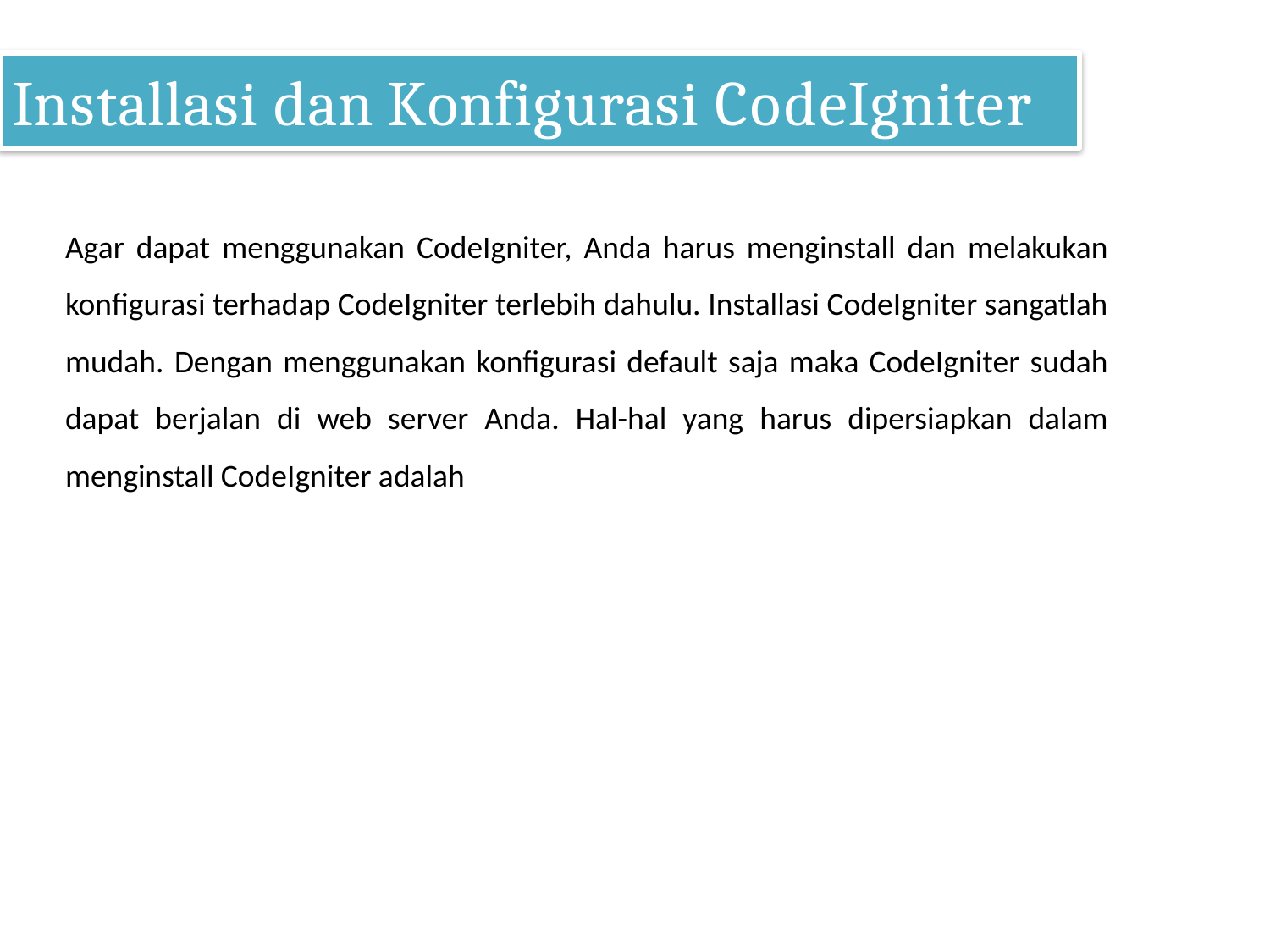

# Installasi dan Konfigurasi CodeIgniter
Agar dapat menggunakan CodeIgniter, Anda harus menginstall dan melakukan konfigurasi terhadap CodeIgniter terlebih dahulu. Installasi CodeIgniter sangatlah mudah. Dengan menggunakan konfigurasi default saja maka CodeIgniter sudah dapat berjalan di web server Anda. Hal-hal yang harus dipersiapkan dalam menginstall CodeIgniter adalah